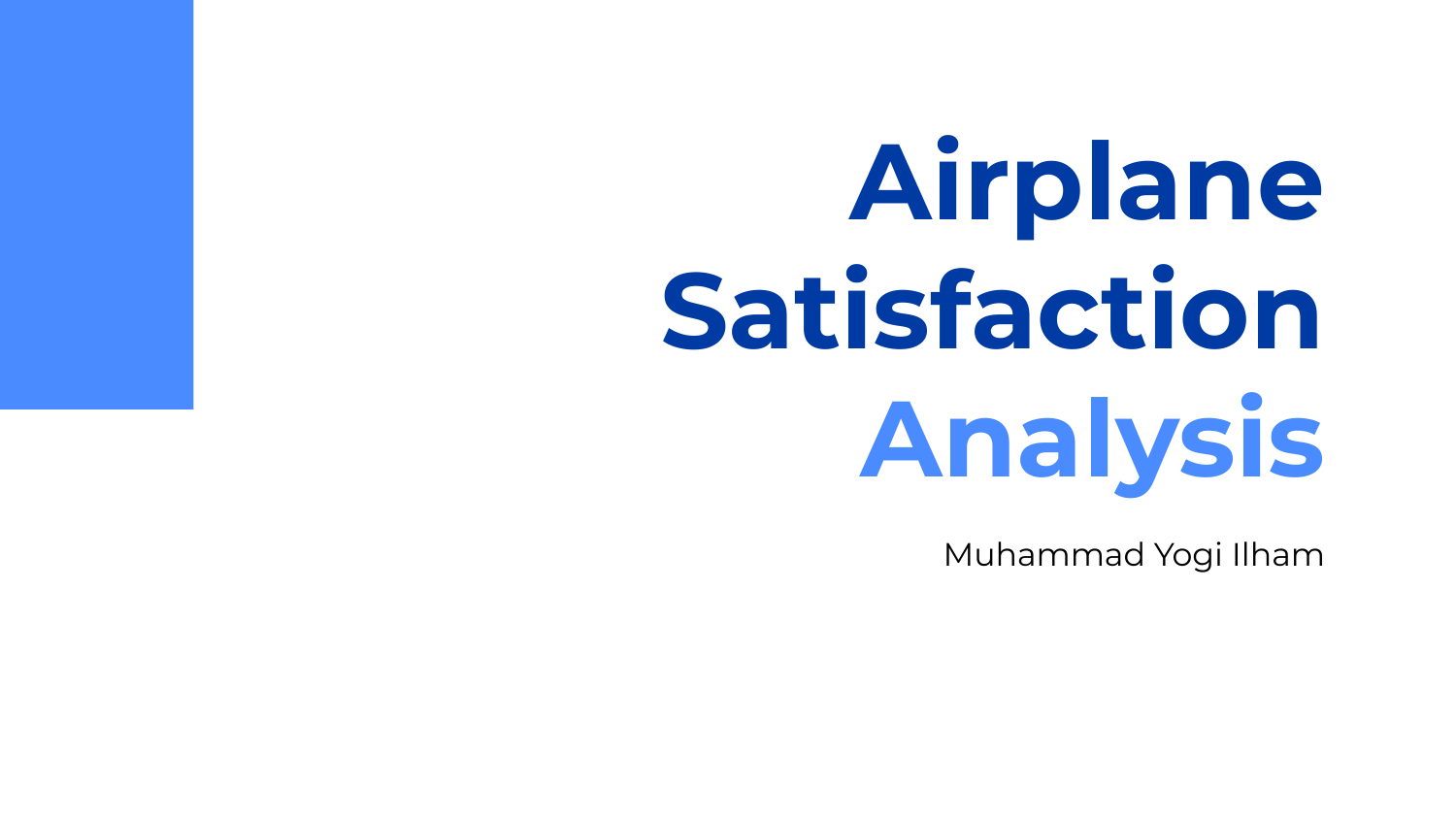

# Airplane Satisfaction Analysis
Muhammad Yogi Ilham